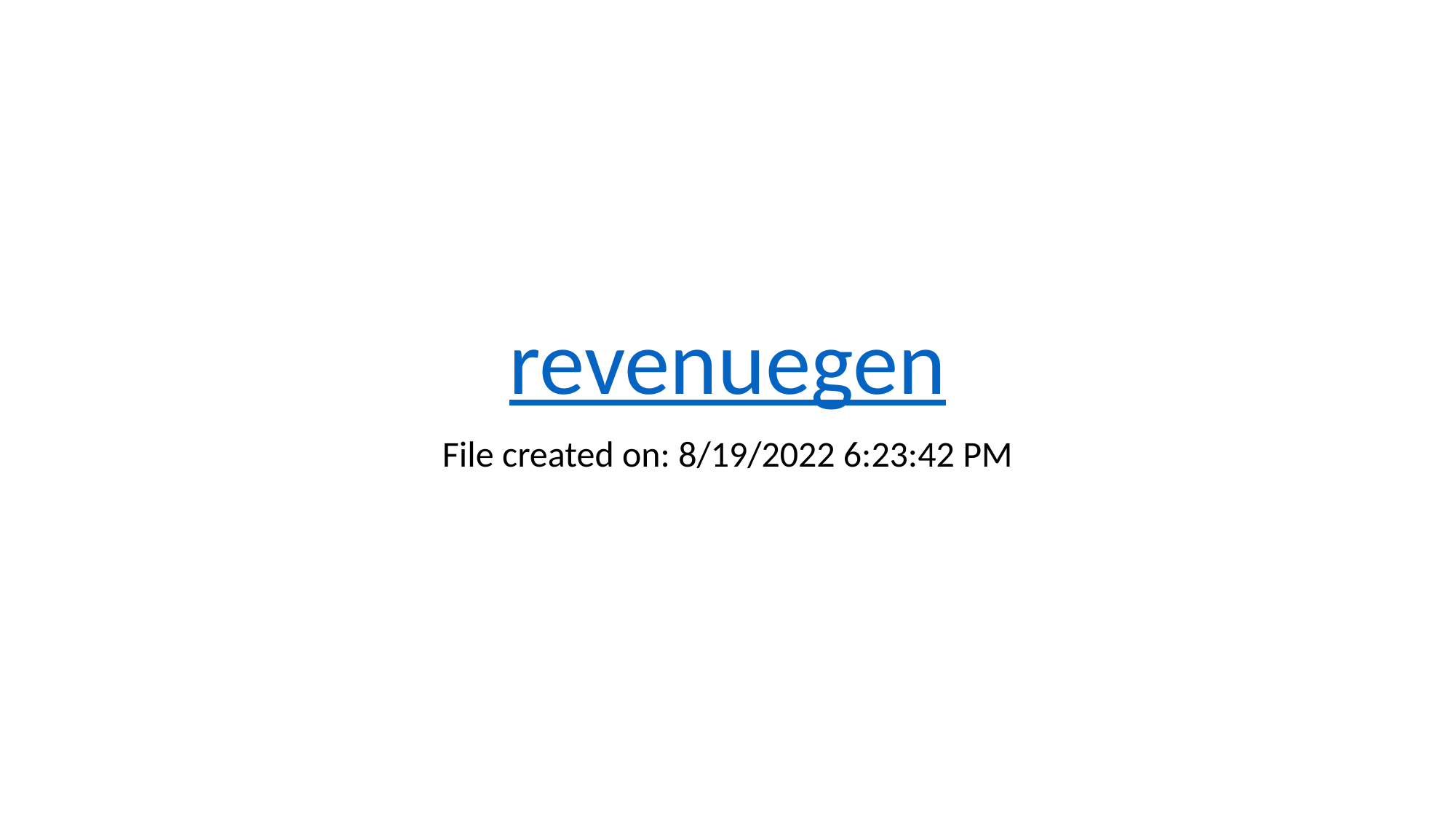

# revenuegen
File created on: 8/19/2022 6:23:42 PM